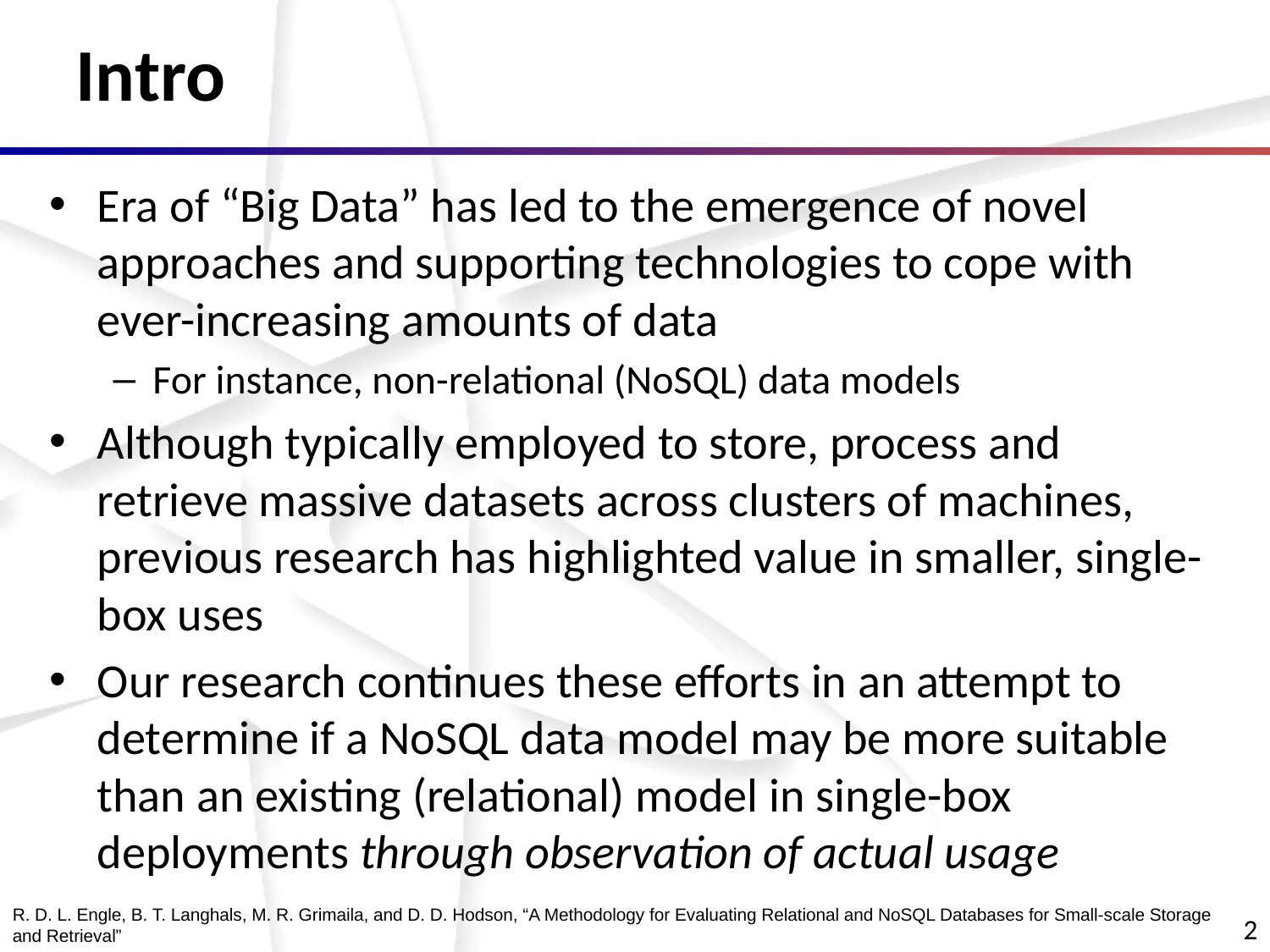

# Intro
Era of “Big Data” has led to the emergence of novel approaches and supporting technologies to cope with ever-increasing amounts of data
For instance, non-relational (NoSQL) data models
Although typically employed to store, process and retrieve massive datasets across clusters of machines, previous research has highlighted value in smaller, single-box uses
Our research continues these efforts in an attempt to determine if a NoSQL data model may be more suitable than an existing (relational) model in single-box deployments through observation of actual usage
R. D. L. Engle, B. T. Langhals, M. R. Grimaila, and D. D. Hodson, “A Methodology for Evaluating Relational and NoSQL Databases for Small-scale Storage and Retrieval”